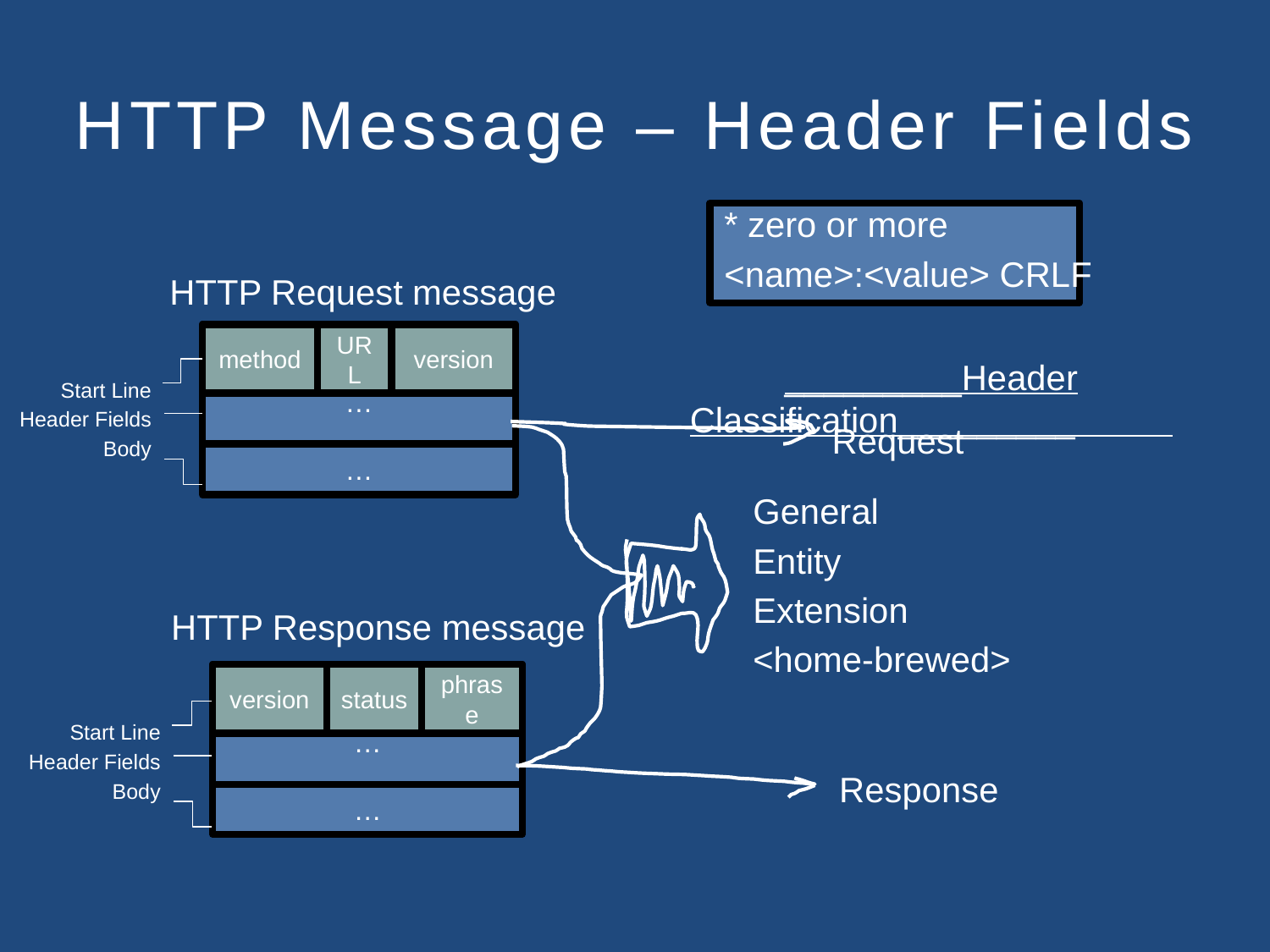

#
HTTP Message – Header Fields
* zero or more
<name>:<value> CRLF

HTTP Request message
URL

…
method
version
_________Header Classification_________
Start Line
Header Fields
Body
Request

…
General
Entity
Extension
<home-brewed>

HTTP Response message

…
status
version
phrase
Start Line
Header Fields
Body
Response

…